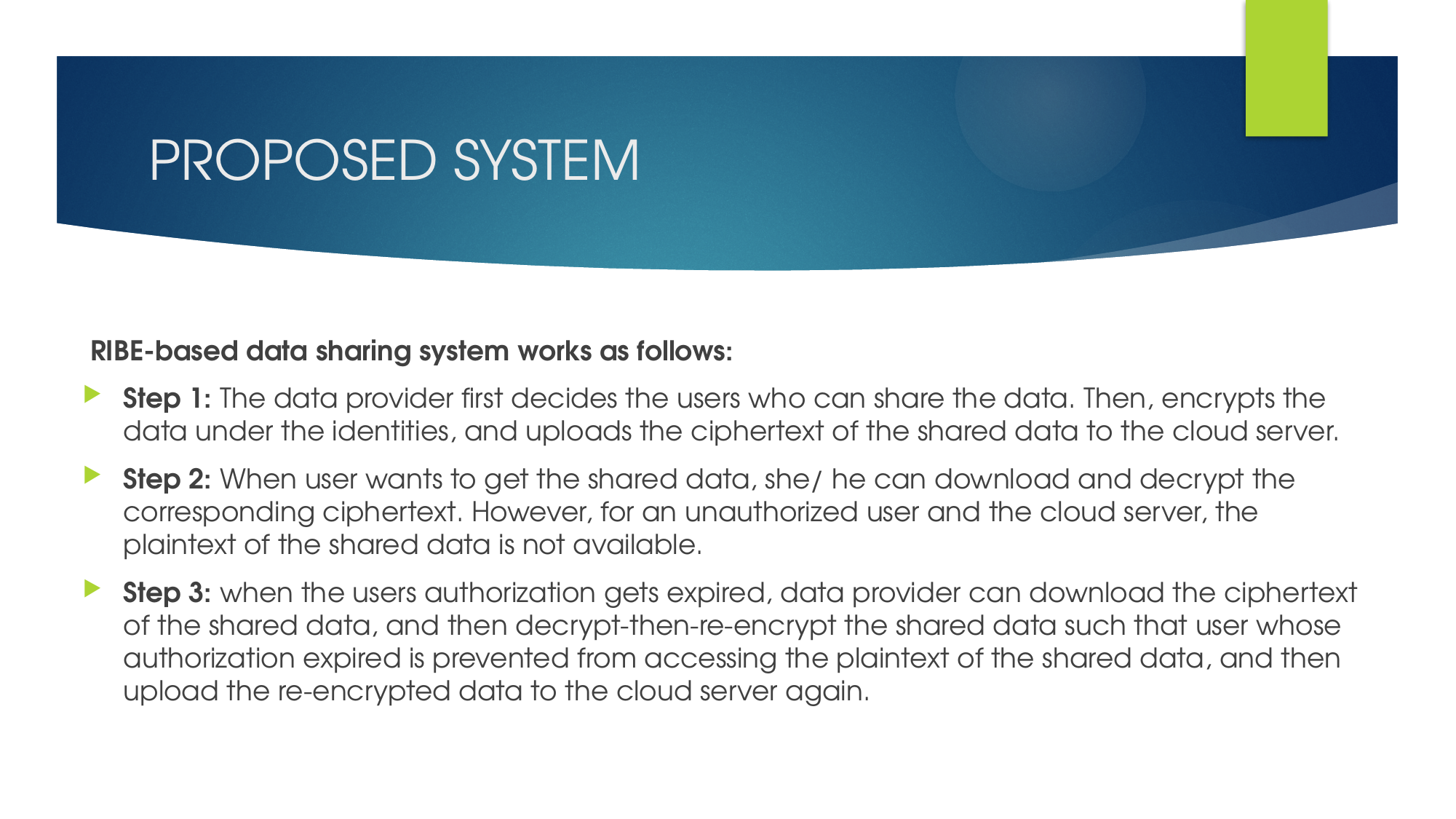

# PROPOSED SYSTEM
 RIBE-based data sharing system works as follows:
Step 1: The data provider first decides the users who can share the data. Then, encrypts the data under the identities, and uploads the ciphertext of the shared data to the cloud server.
Step 2: When user wants to get the shared data, she/ he can download and decrypt the corresponding ciphertext. However, for an unauthorized user and the cloud server, the plaintext of the shared data is not available.
Step 3: when the users authorization gets expired, data provider can download the ciphertext of the shared data, and then decrypt-then-re-encrypt the shared data such that user whose authorization expired is prevented from accessing the plaintext of the shared data, and then upload the re-encrypted data to the cloud server again.